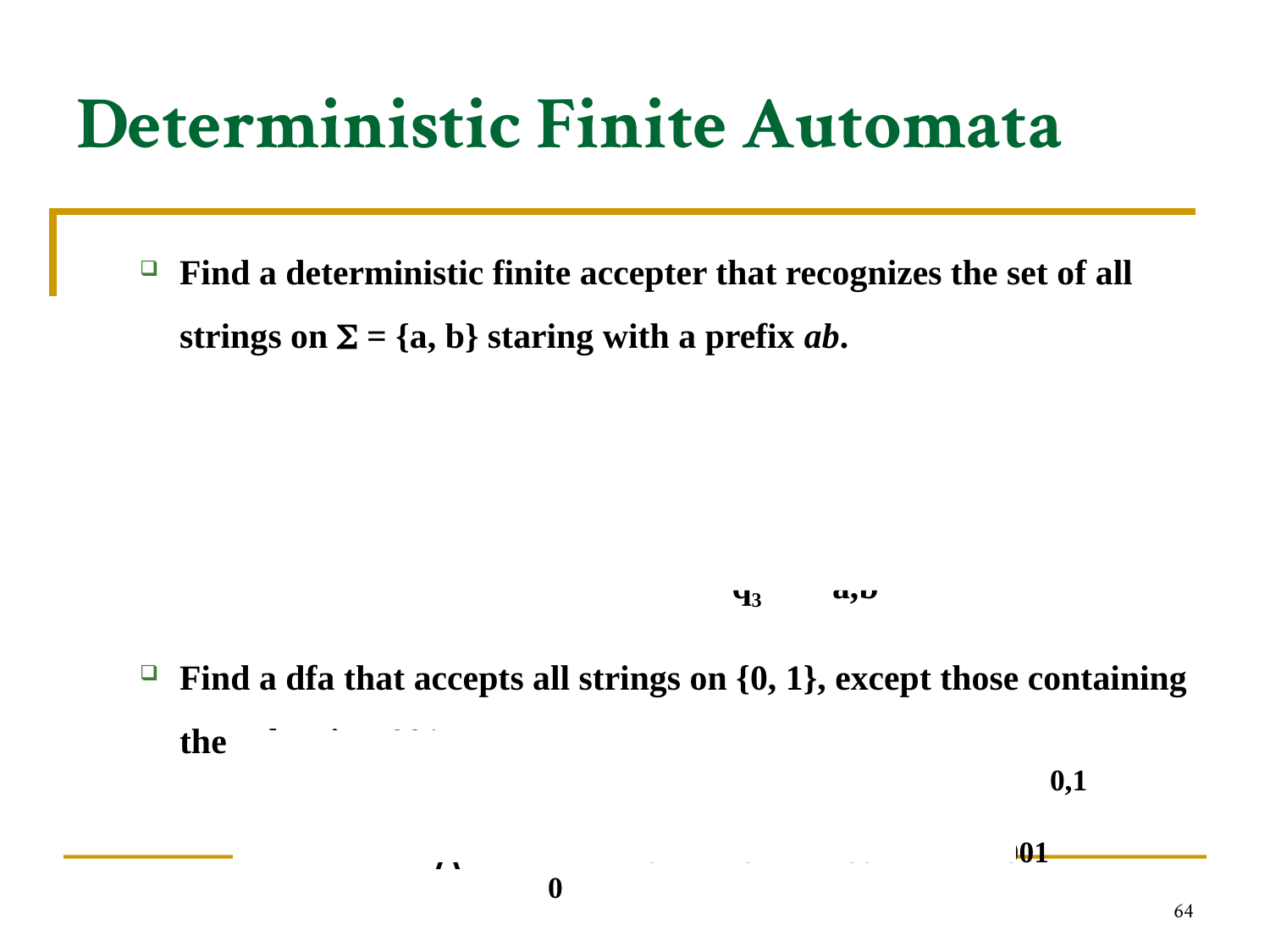

Deterministic Finite Automata
Find a deterministic finite accepter that recognizes the set of all strings on Σ = {a, b} staring with a prefix ab.
	                                                                                a,b
			         q0 	      a	     q1 	b            q2

 				  b	        a
					     q3	  a,b

Find a dfa that accepts all strings on {0, 1}, except those containing the substring 001.
		              1                                		0                             0,1
			              1
			⋀ 	           0	       0	    00         1      001
			               0

64